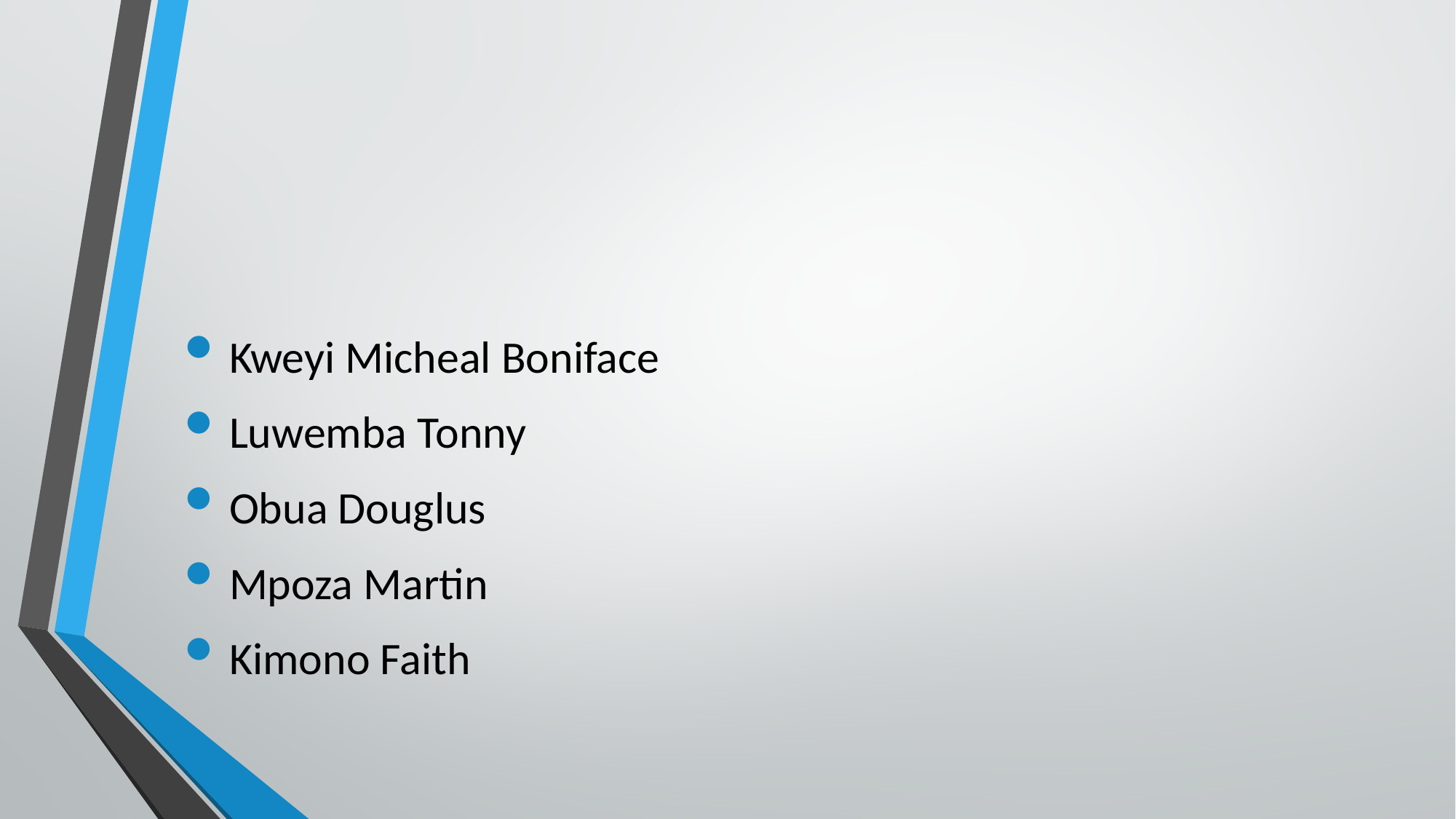

#
Kweyi Micheal Boniface
Luwemba Tonny
Obua Douglus
Mpoza Martin
Kimono Faith